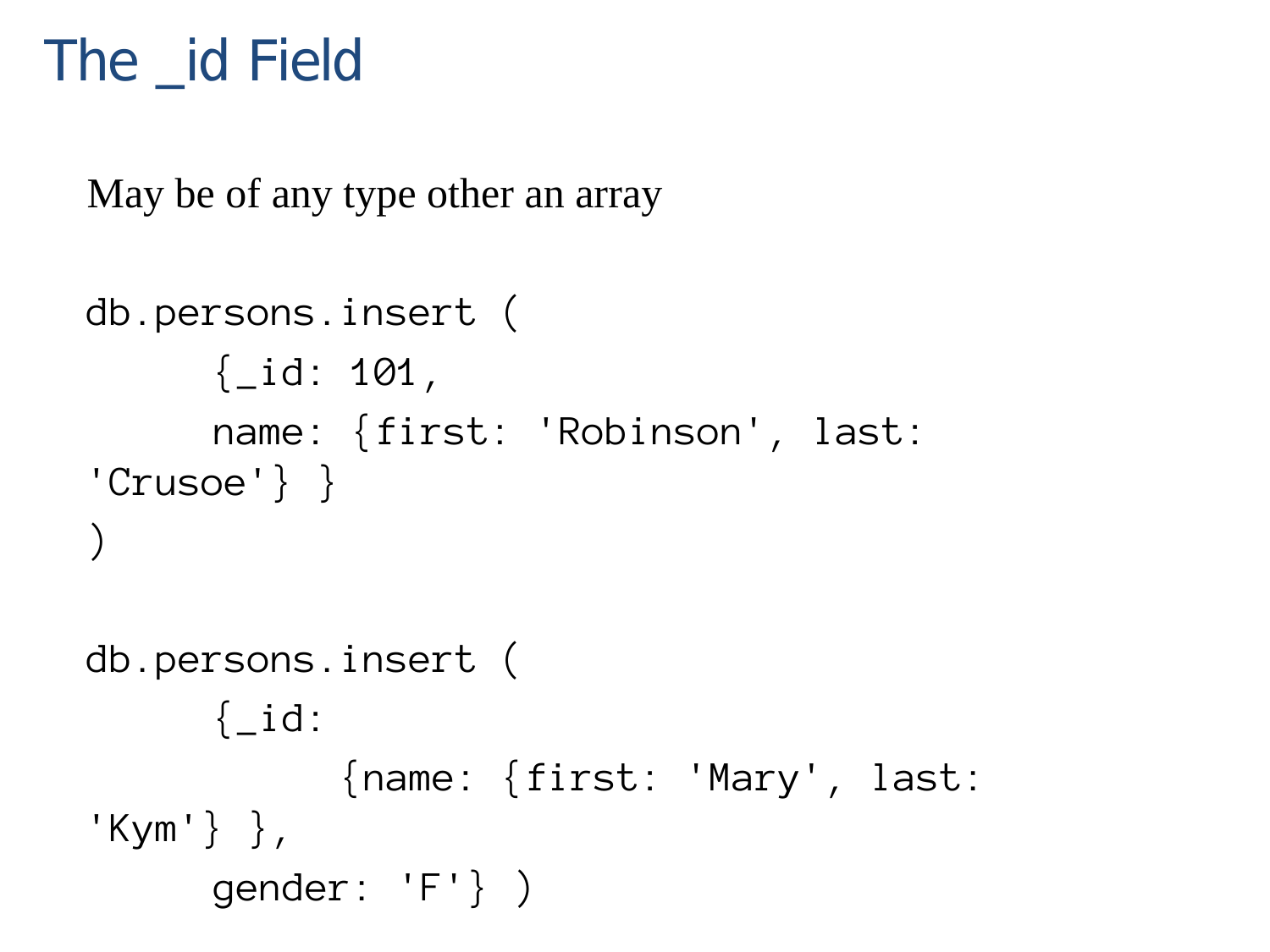

# The _id Field
May be of any type other an array

db.persons.insert (
	{_id: 101,
	name: {first: 'Robinson', last: 'Crusoe'} }
)

db.persons.insert (
	{_id:
		{name: {first: 'Mary', last: 'Kym'} },
	gender: 'F'} )